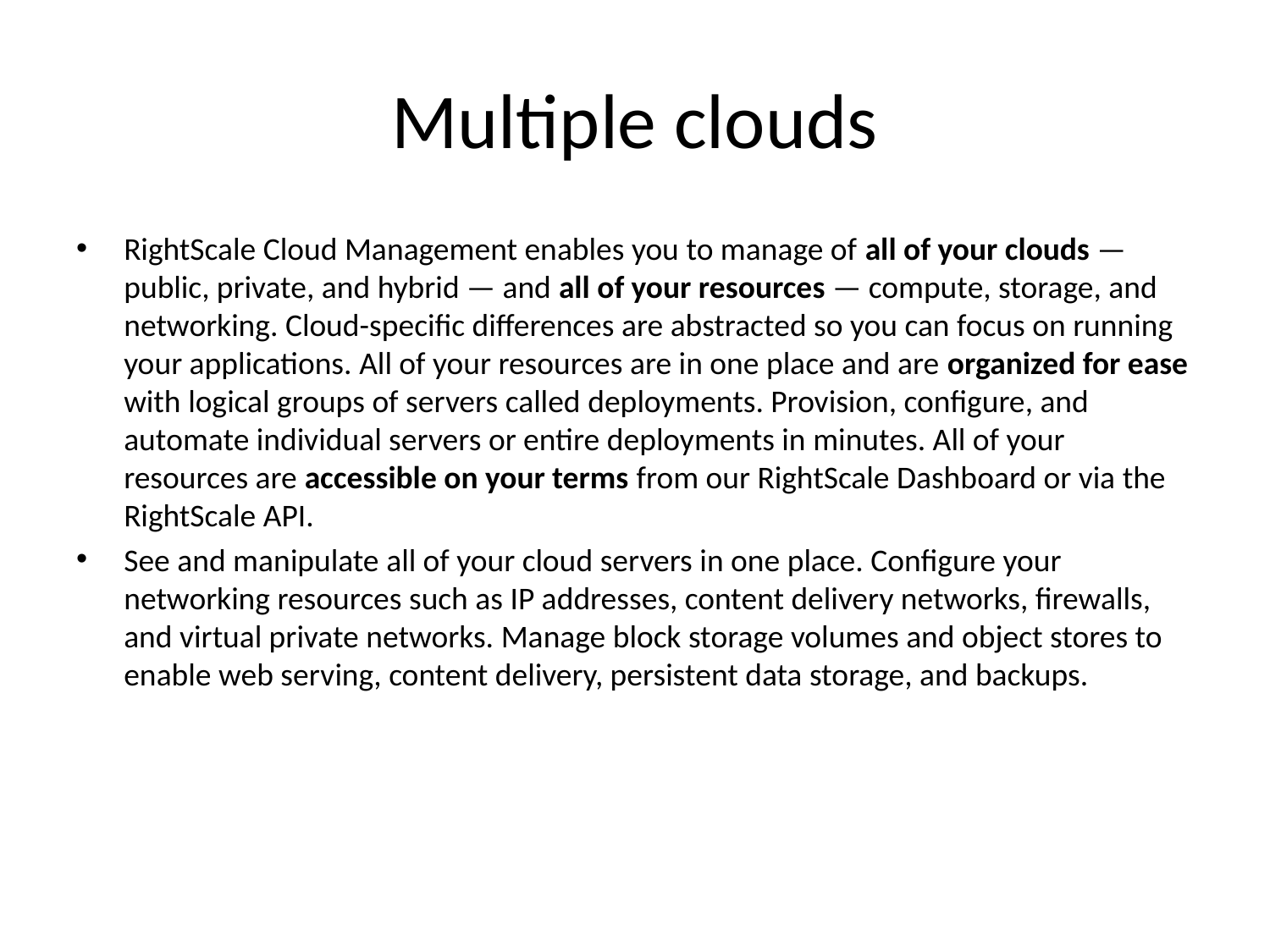

# Multiple clouds
RightScale Cloud Management enables you to manage of all of your clouds — public, private, and hybrid — and all of your resources — compute, storage, and networking. Cloud-specific differences are abstracted so you can focus on running your applications. All of your resources are in one place and are organized for ease with logical groups of servers called deployments. Provision, configure, and automate individual servers or entire deployments in minutes. All of your resources are accessible on your terms from our RightScale Dashboard or via the RightScale API.
See and manipulate all of your cloud servers in one place. Configure your networking resources such as IP addresses, content delivery networks, firewalls, and virtual private networks. Manage block storage volumes and object stores to enable web serving, content delivery, persistent data storage, and backups.